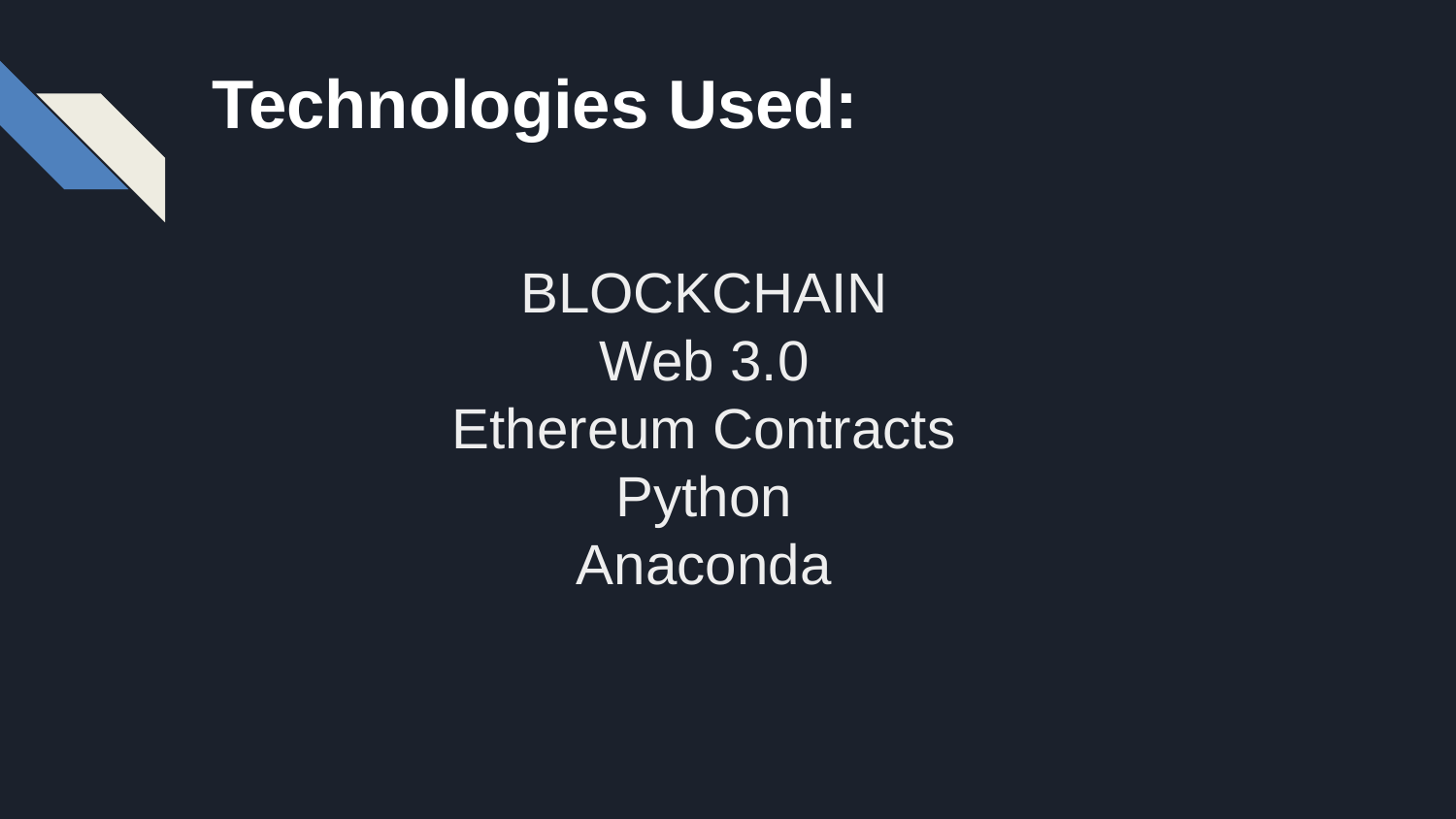

Technologies Used:

BLOCKCHAIN
Web 3.0
Ethereum Contracts
Python
Anaconda